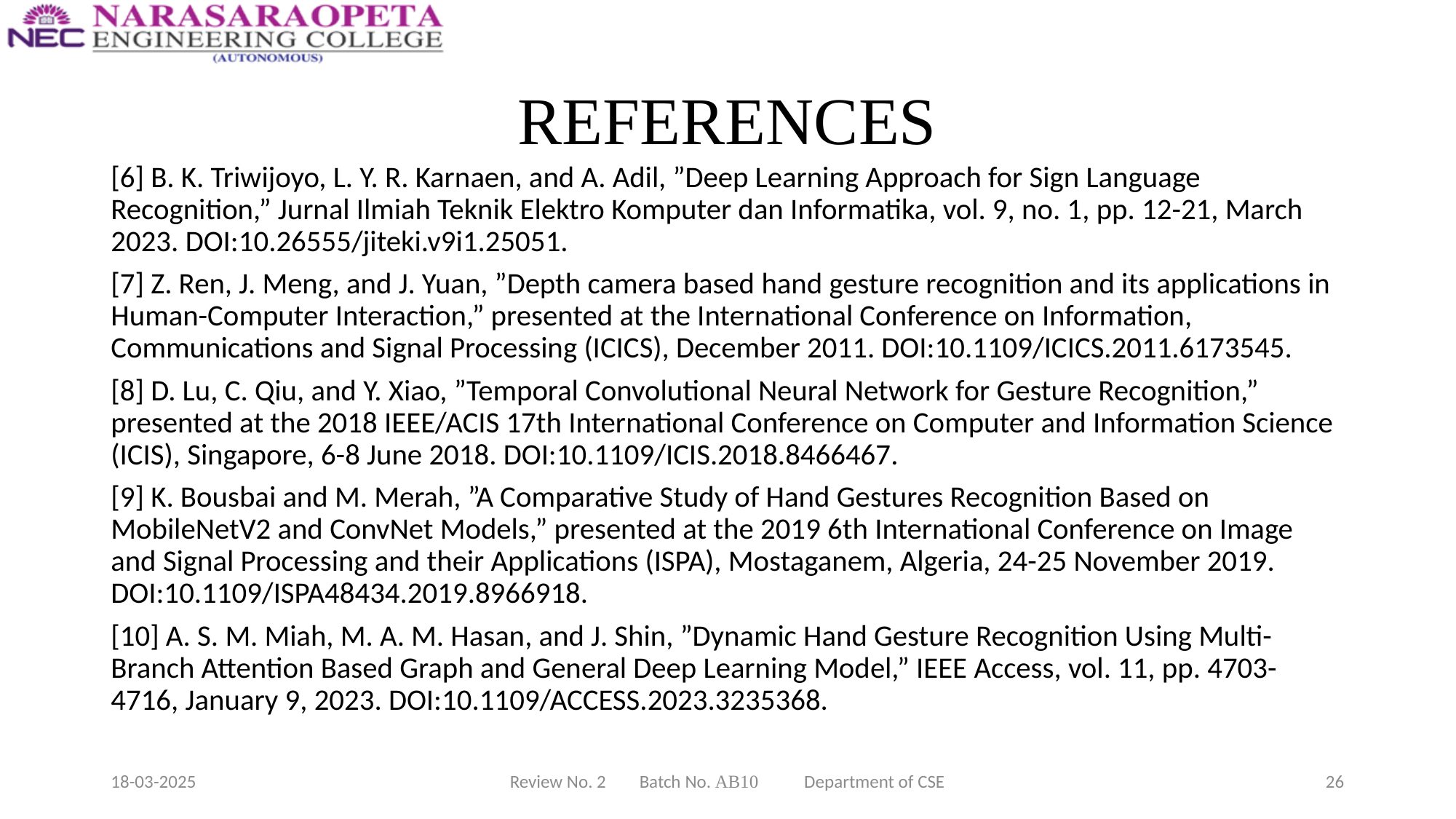

# REFERENCES
[6] B. K. Triwijoyo, L. Y. R. Karnaen, and A. Adil, ”Deep Learning Approach for Sign Language Recognition,” Jurnal Ilmiah Teknik Elektro Komputer dan Informatika, vol. 9, no. 1, pp. 12-21, March 2023. DOI:10.26555/jiteki.v9i1.25051.
[7] Z. Ren, J. Meng, and J. Yuan, ”Depth camera based hand gesture recognition and its applications in Human-Computer Interaction,” presented at the International Conference on Information, Communications and Signal Processing (ICICS), December 2011. DOI:10.1109/ICICS.2011.6173545.
[8] D. Lu, C. Qiu, and Y. Xiao, ”Temporal Convolutional Neural Network for Gesture Recognition,” presented at the 2018 IEEE/ACIS 17th International Conference on Computer and Information Science (ICIS), Singapore, 6-8 June 2018. DOI:10.1109/ICIS.2018.8466467.
[9] K. Bousbai and M. Merah, ”A Comparative Study of Hand Gestures Recognition Based on MobileNetV2 and ConvNet Models,” presented at the 2019 6th International Conference on Image and Signal Processing and their Applications (ISPA), Mostaganem, Algeria, 24-25 November 2019. DOI:10.1109/ISPA48434.2019.8966918.
[10] A. S. M. Miah, M. A. M. Hasan, and J. Shin, ”Dynamic Hand Gesture Recognition Using Multi-Branch Attention Based Graph and General Deep Learning Model,” IEEE Access, vol. 11, pp. 4703-4716, January 9, 2023. DOI:10.1109/ACCESS.2023.3235368.
18-03-2025
Review No. 2        Batch No. AB10           Department of CSE
26